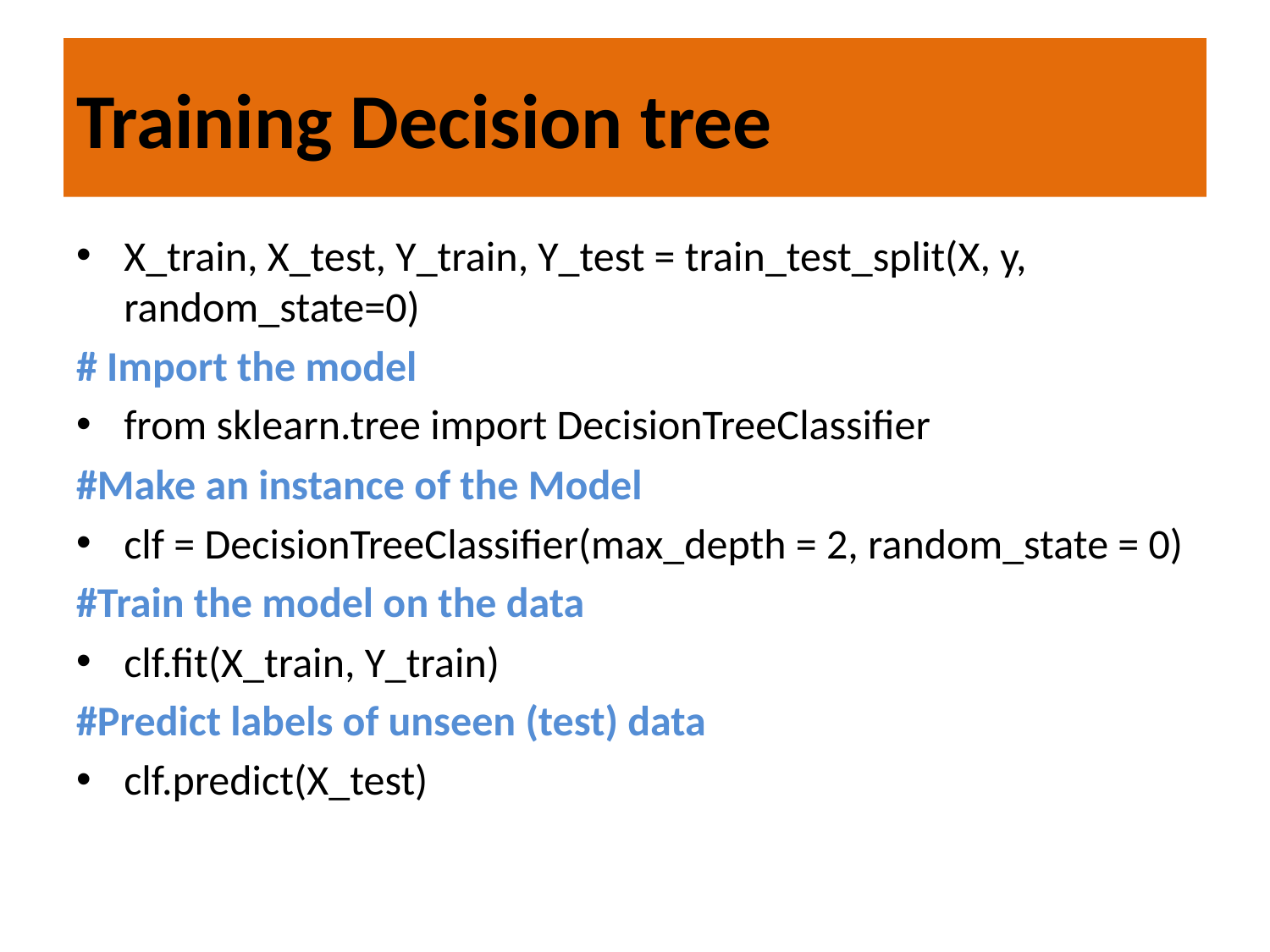

# Training Decision tree
X_train, X_test, Y_train, Y_test = train_test_split(X, y, random_state=0)
# Import the model
from sklearn.tree import DecisionTreeClassifier
#Make an instance of the Model
clf = DecisionTreeClassifier(max_depth = 2, random_state = 0)
#Train the model on the data
clf.fit(X_train, Y_train)
#Predict labels of unseen (test) data
clf.predict(X_test)